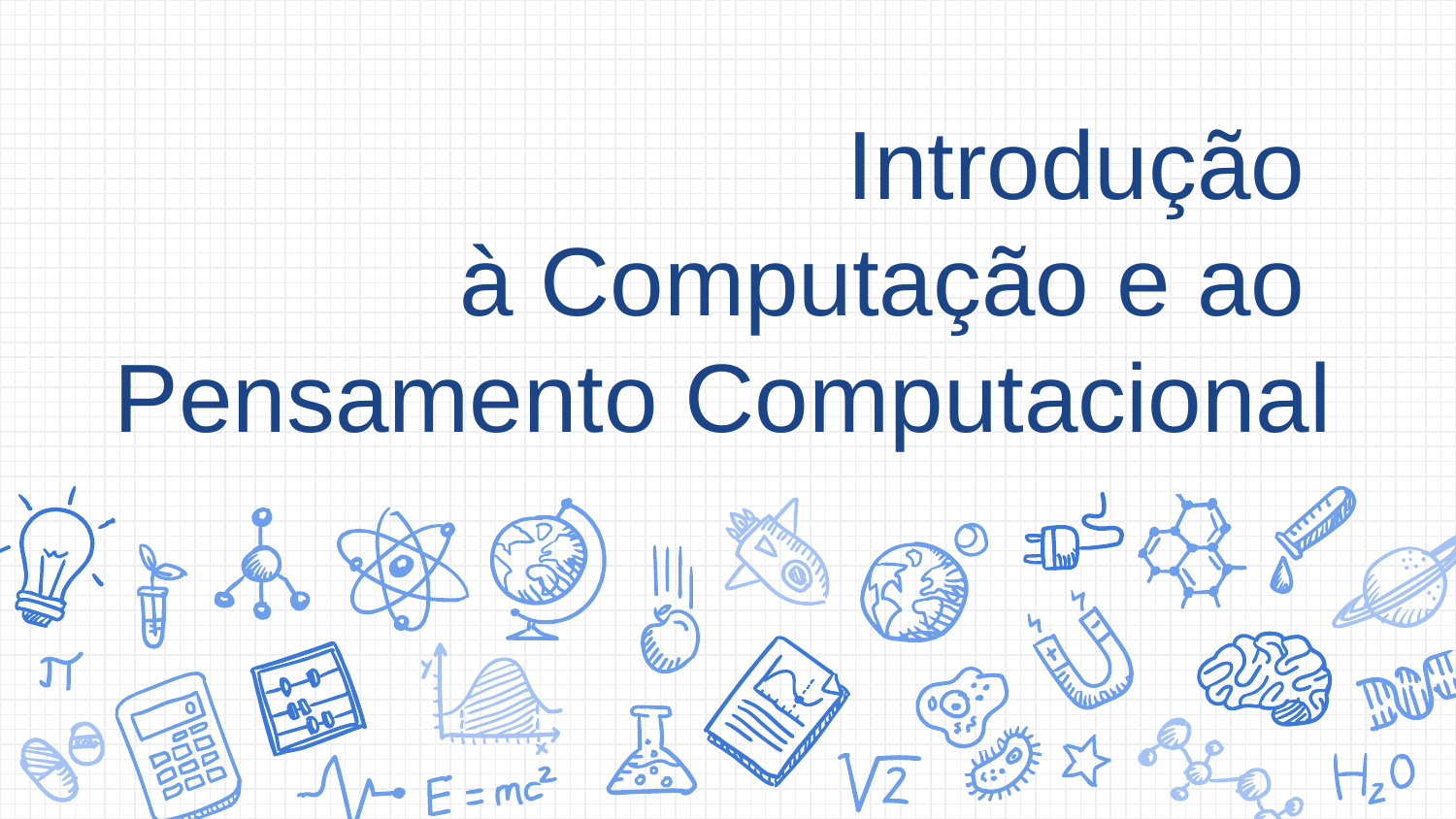

# Introdução
à Computação e ao
Pensamento Computacional